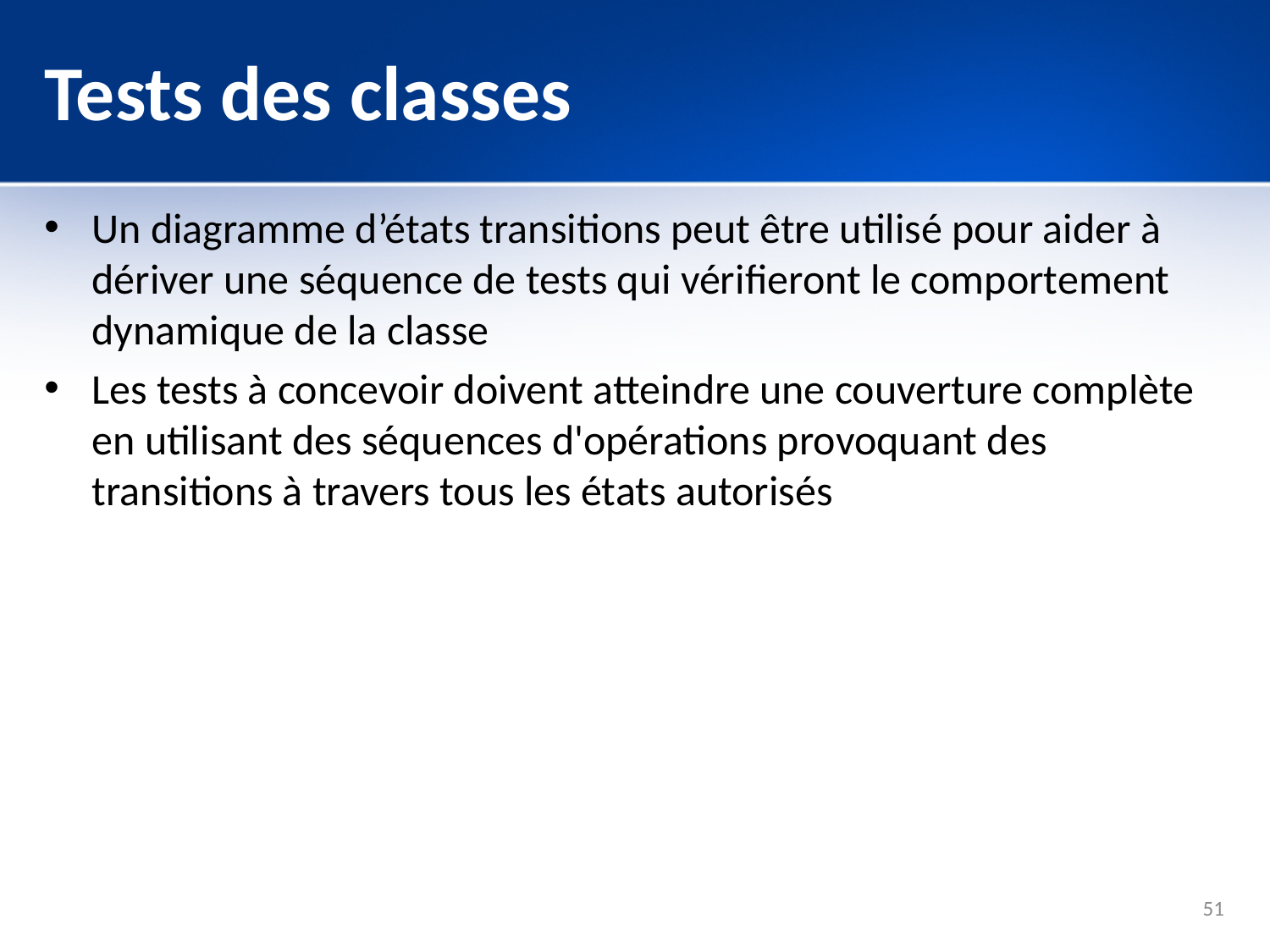

# Tests des classes
Un diagramme d’états transitions peut être utilisé pour aider à dériver une séquence de tests qui vérifieront le comportement dynamique de la classe
Les tests à concevoir doivent atteindre une couverture complète en utilisant des séquences d'opérations provoquant des transitions à travers tous les états autorisés
51